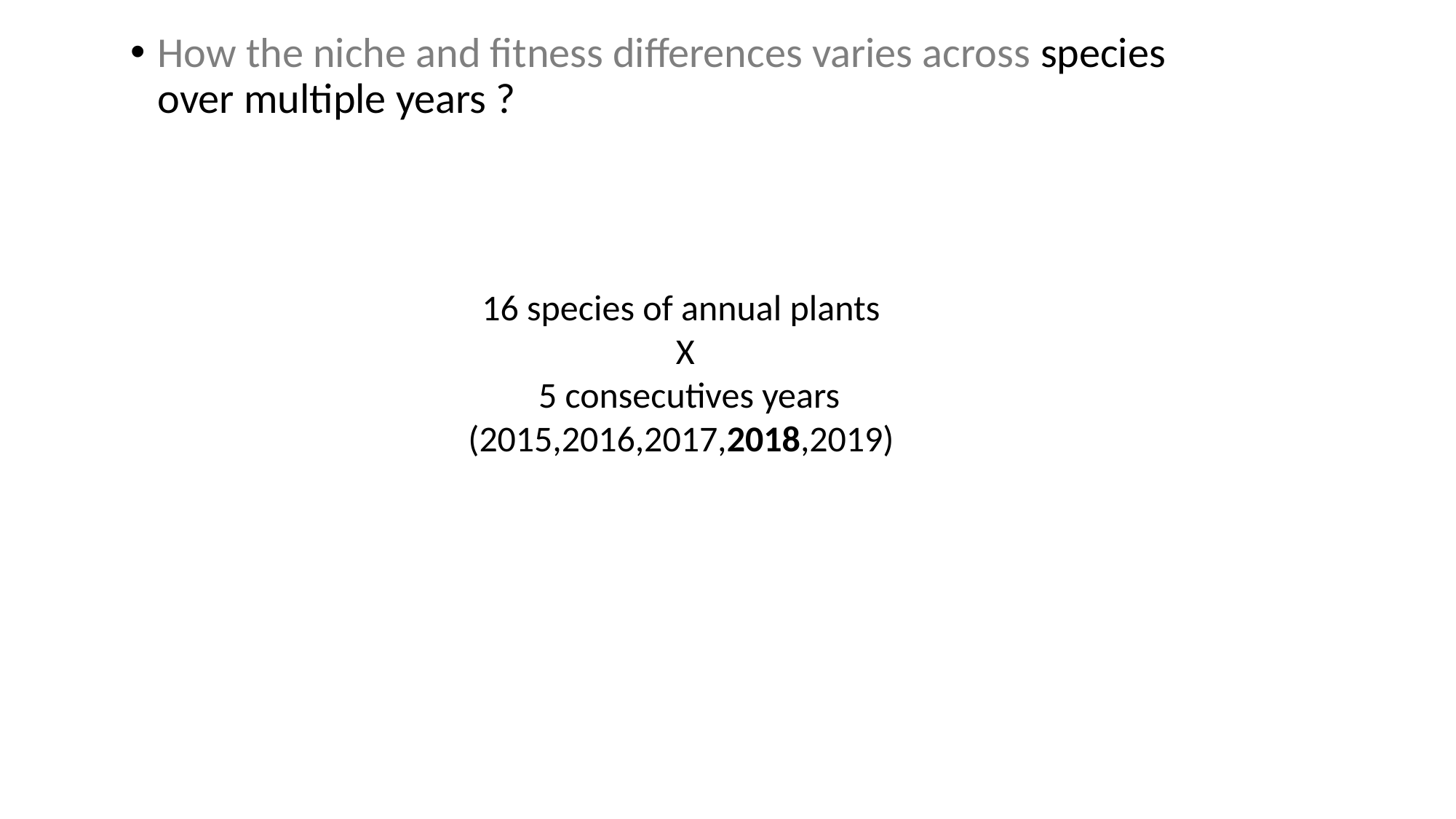

How the niche and fitness differences varies across species over multiple years ?
16 species of annual plants
X
 5 consecutives years
(2015,2016,2017,2018,2019)